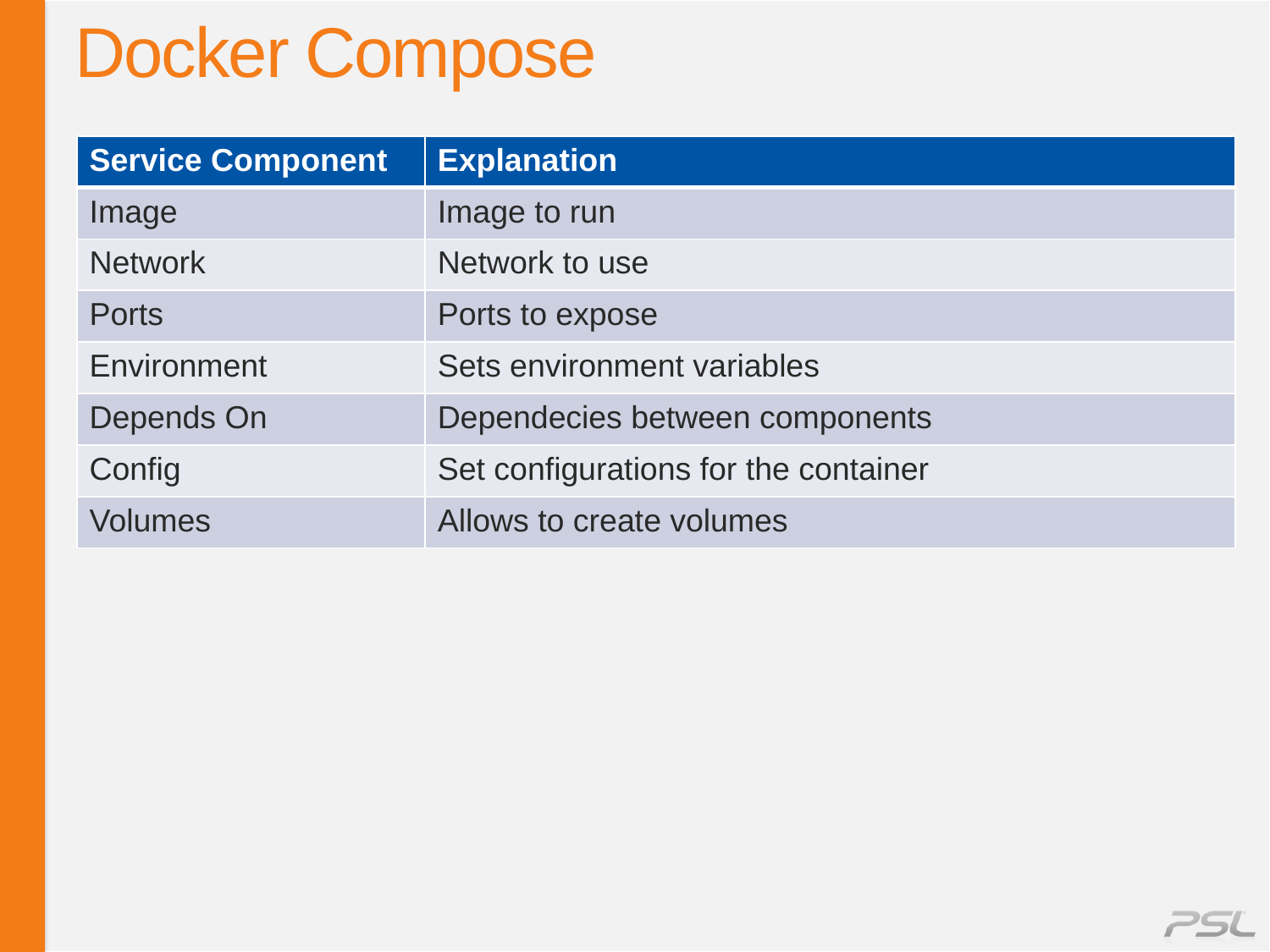

# Docker Compose
| Service Component | Explanation |
| --- | --- |
| Image | Image to run |
| Network | Network to use |
| Ports | Ports to expose |
| Environment | Sets environment variables |
| Depends On | Dependecies between components |
| Config | Set configurations for the container |
| Volumes | Allows to create volumes |